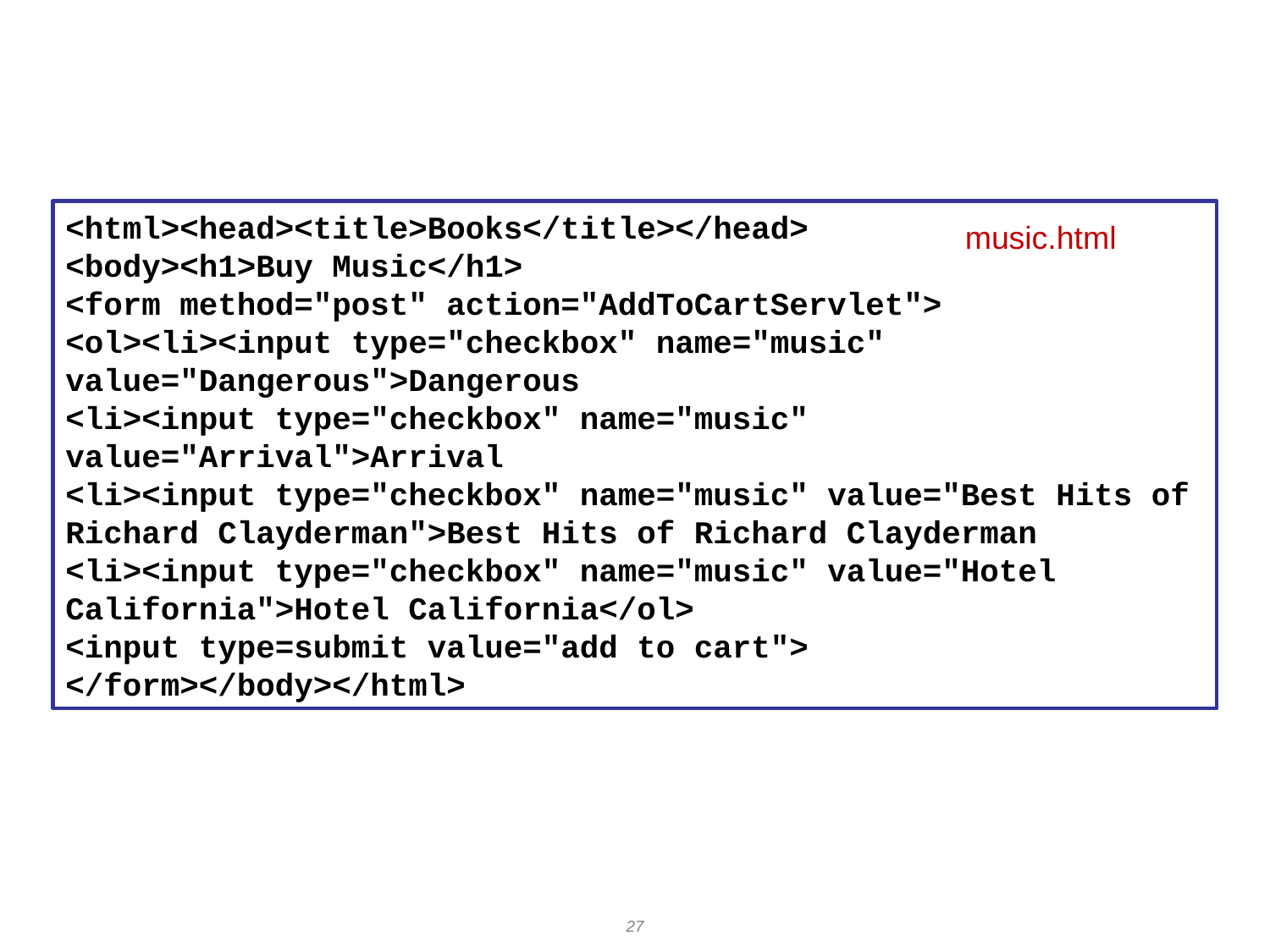

<html><head><title>Books</title></head>
<body><h1>Buy Music</h1>
<form method="post" action="AddToCartServlet">
<ol><li><input type="checkbox" name="music" value="Dangerous">Dangerous
<li><input type="checkbox" name="music" value="Arrival">Arrival
<li><input type="checkbox" name="music" value="Best Hits of Richard Clayderman">Best Hits of Richard Clayderman
<li><input type="checkbox" name="music" value="Hotel California">Hotel California</ol>
<input type=submit value="add to cart">
</form></body></html>
music.html
27